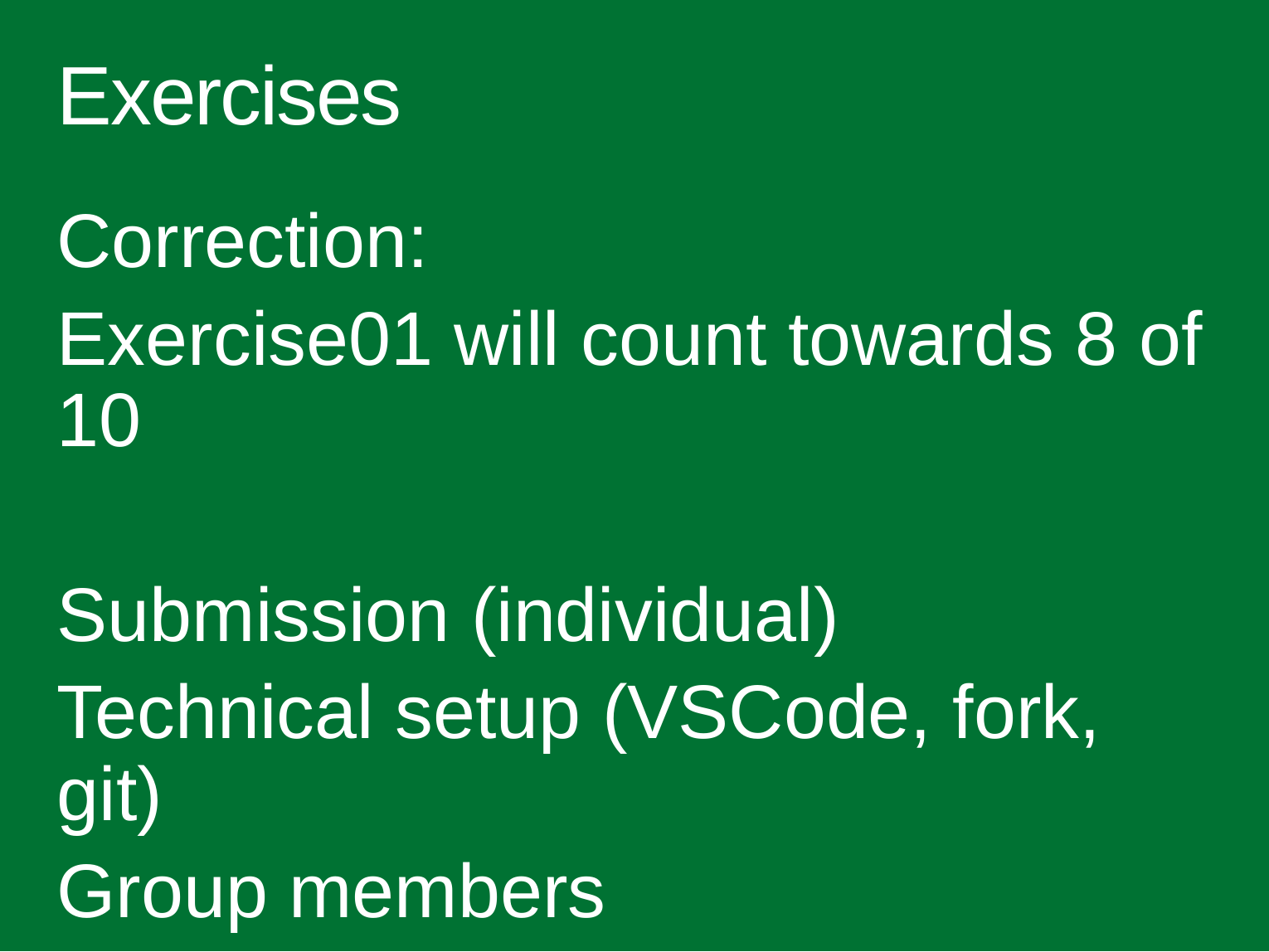

Exercises
Correction:
Exercise01 will count towards 8 of 10

Submission (individual)
Technical setup (VSCode, fork, git)
Group members